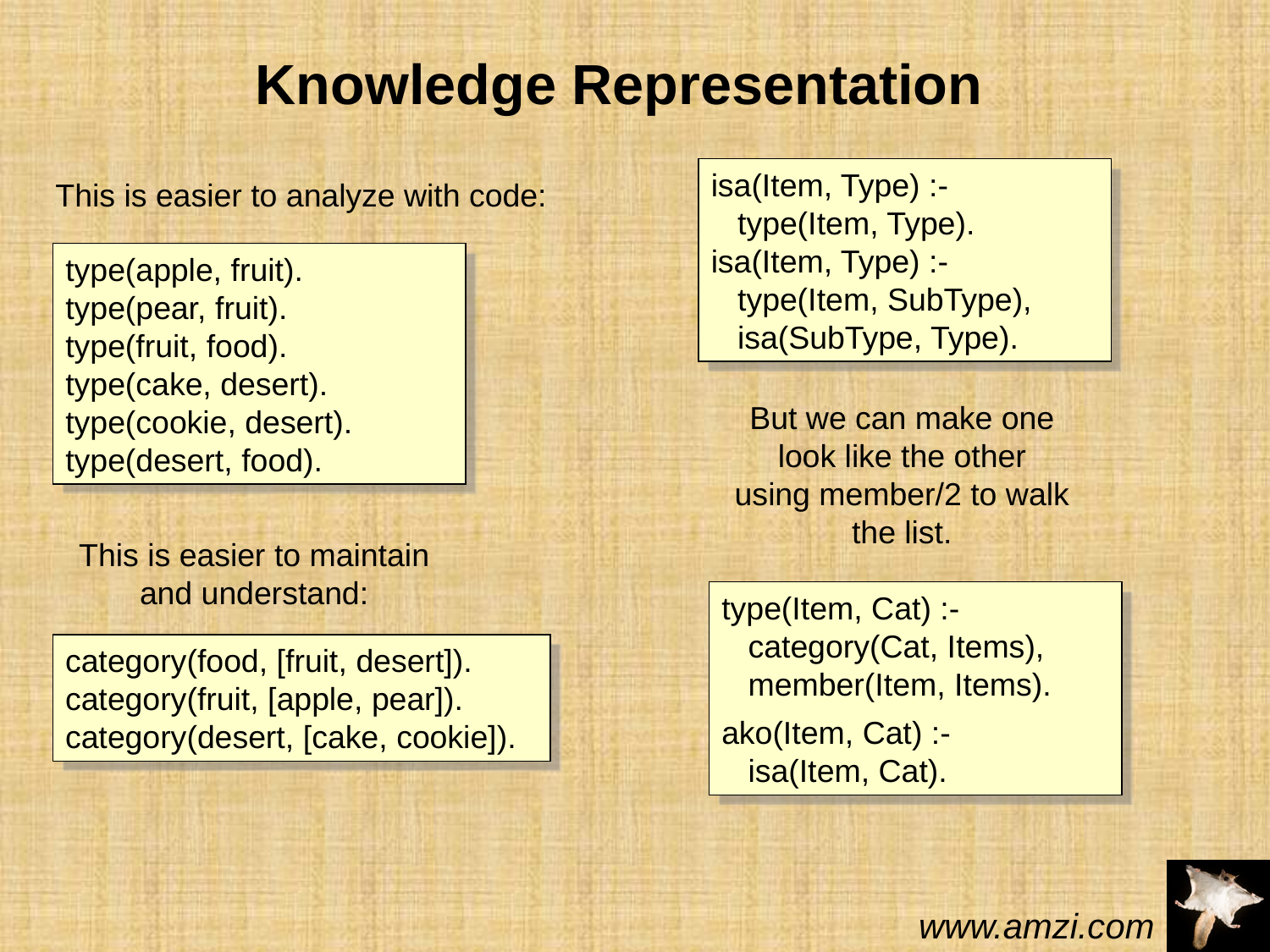

Knowledge Representation
isa(Item, Type) :-
   type(Item, Type).
isa(Item, Type) :-
   type(Item, SubType),
   isa(SubType, Type).
This is easier to analyze with code:
type(apple, fruit).
type(pear, fruit).
type(fruit, food).
type(cake, desert).
type(cookie, desert).
type(desert, food).
But we can make one look like the other
using member/2 to walk the list.
This is easier to maintain and understand:
type(Item, Cat) :-
   category(Cat, Items),
   member(Item, Items).
ako(Item, Cat) :-
   isa(Item, Cat).
category(food, [fruit, desert]).
category(fruit, [apple, pear]).
category(desert, [cake, cookie]).